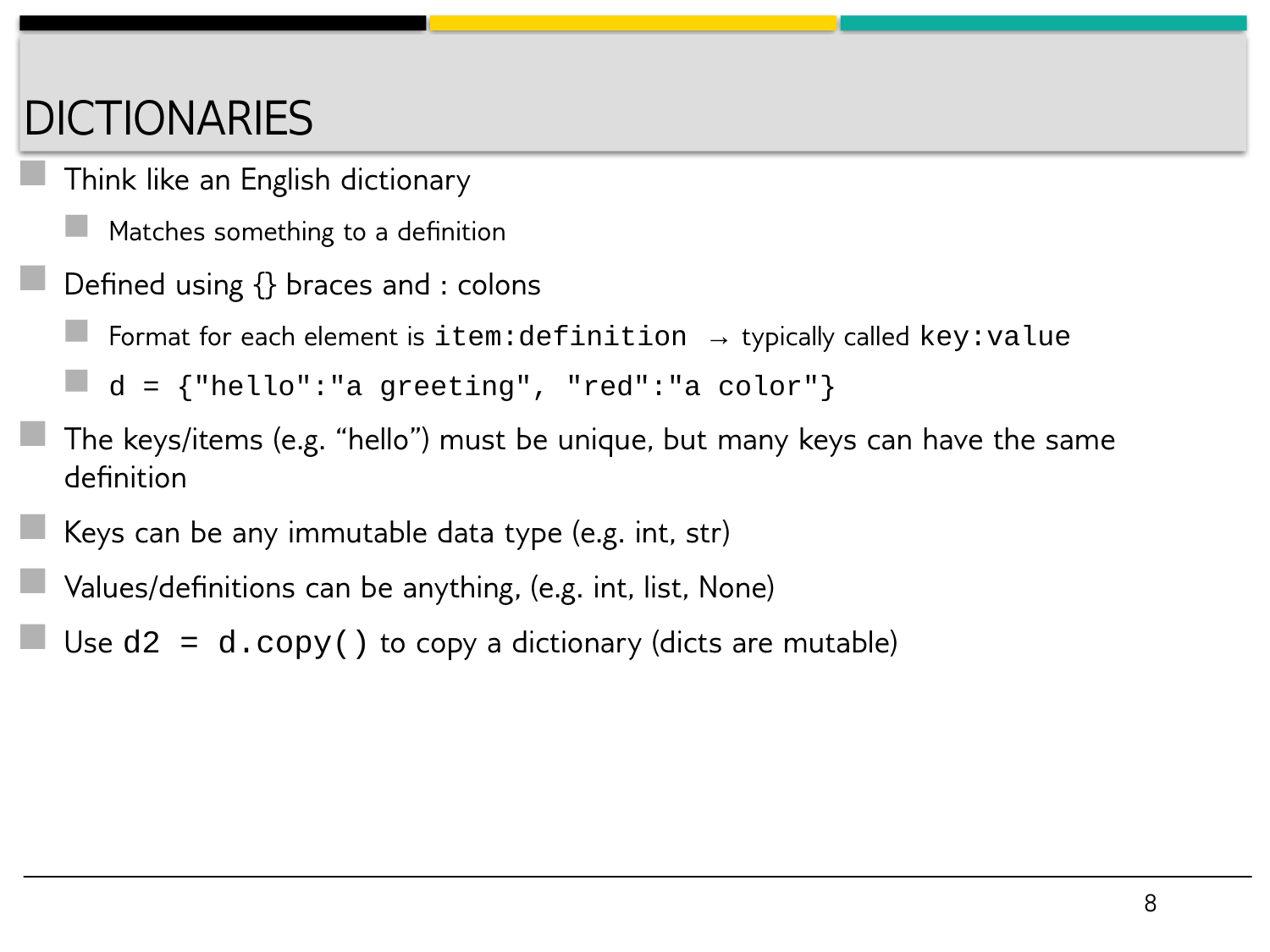

# Dictionaries
Think like an English dictionary
Matches something to a definition
Defined using {} braces and : colons
Format for each element is item:definition → typically called key:value
d = {"hello":"a greeting", "red":"a color"}
The keys/items (e.g. “hello”) must be unique, but many keys can have the same definition
Keys can be any immutable data type (e.g. int, str)
Values/definitions can be anything, (e.g. int, list, None)
Use d2 = d.copy() to copy a dictionary (dicts are mutable)
8